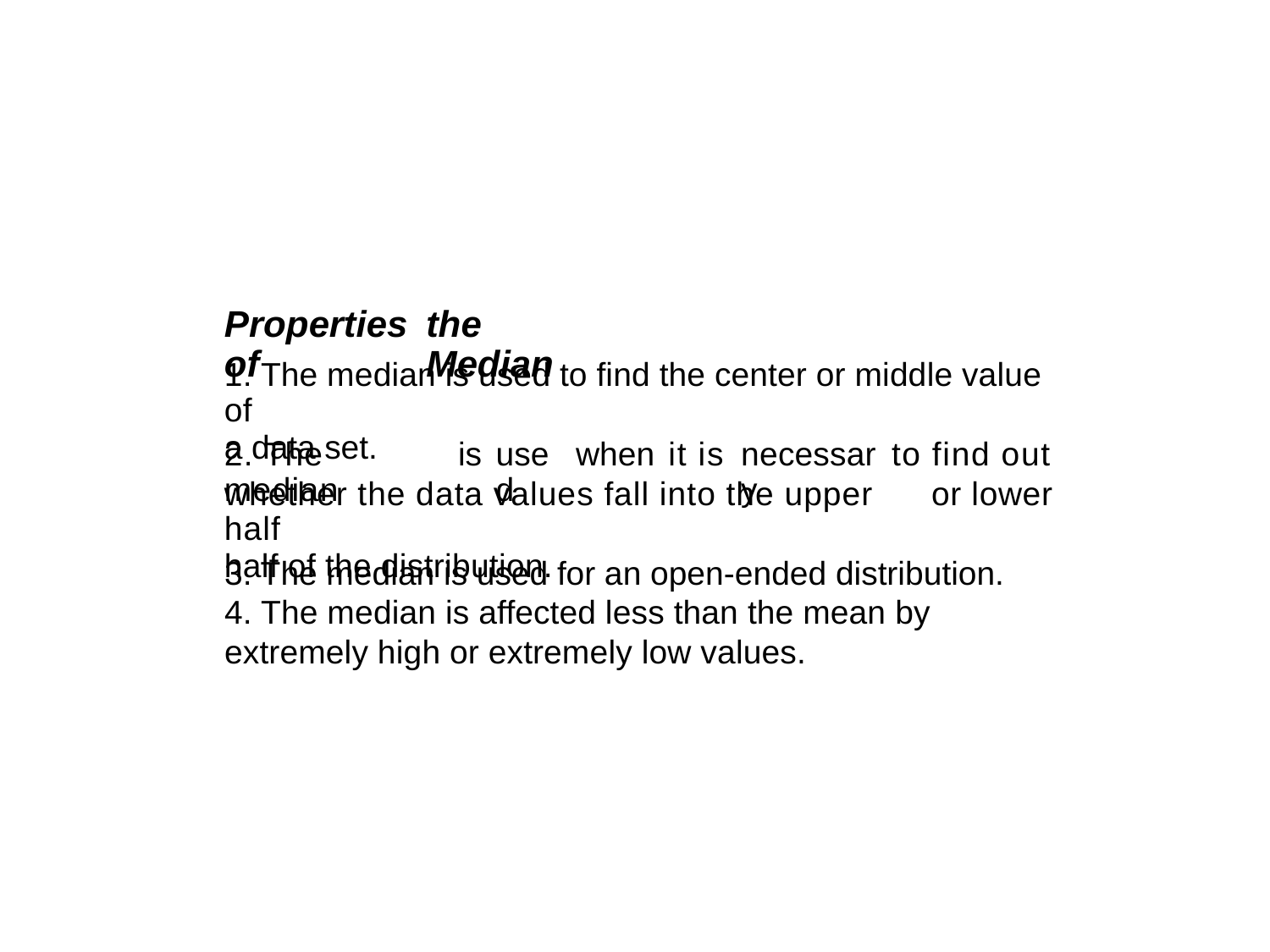

Properties of
the Median
1. The median is used to find the center or middle value of
a data set.
2. The median
is
used
when
it is
necessary
to find out
whether the data values fall into the upper half
half of the distribution.
or lower
3. The median is used for an open-ended distribution.
4. The median is affected less than the mean by extremely high or extremely low values.